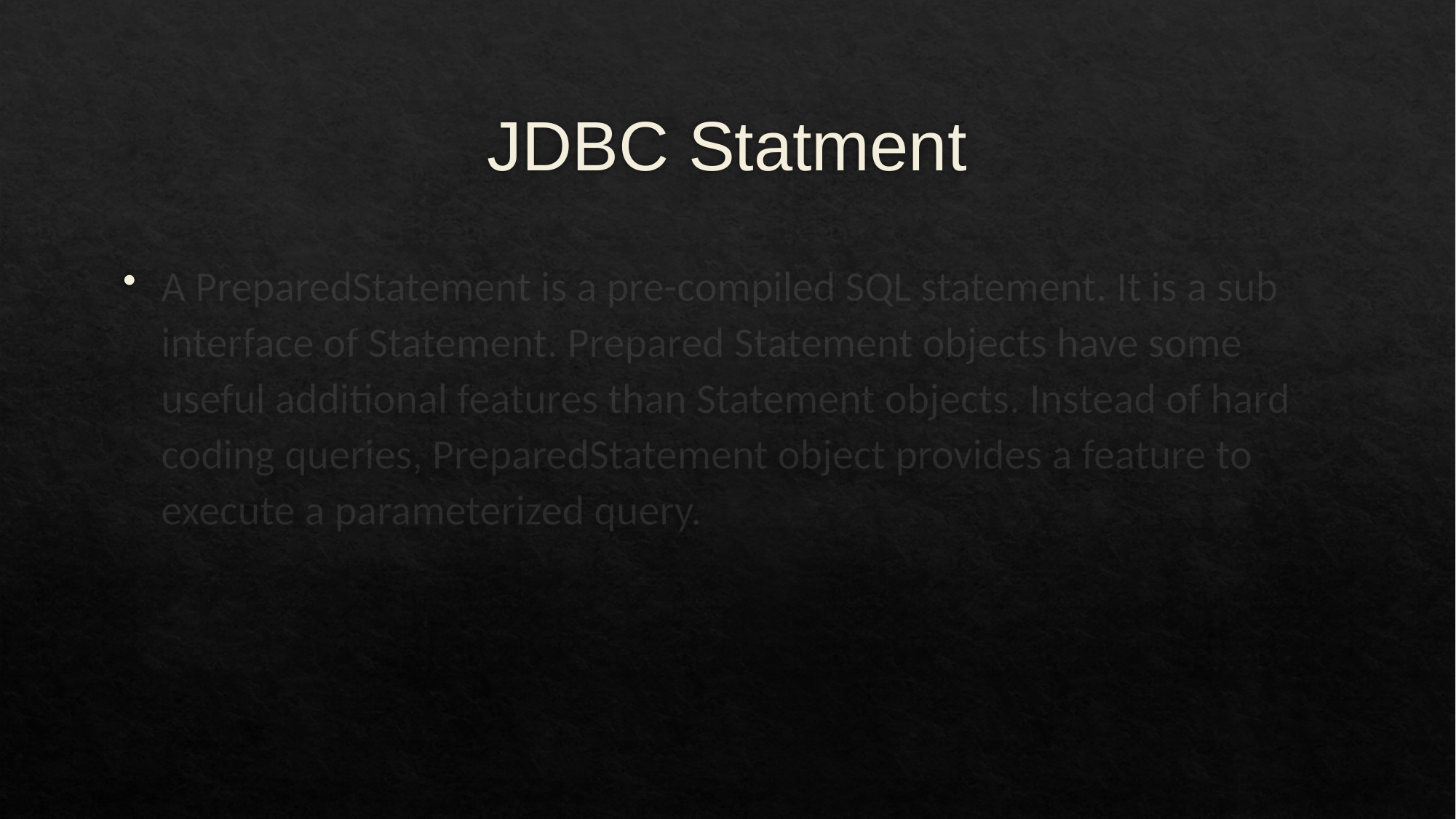

# JDBC Statment
A PreparedStatement is a pre-compiled SQL statement. It is a sub interface of Statement. Prepared Statement objects have some useful additional features than Statement objects. Instead of hard coding queries, PreparedStatement object provides a feature to execute a parameterized query.